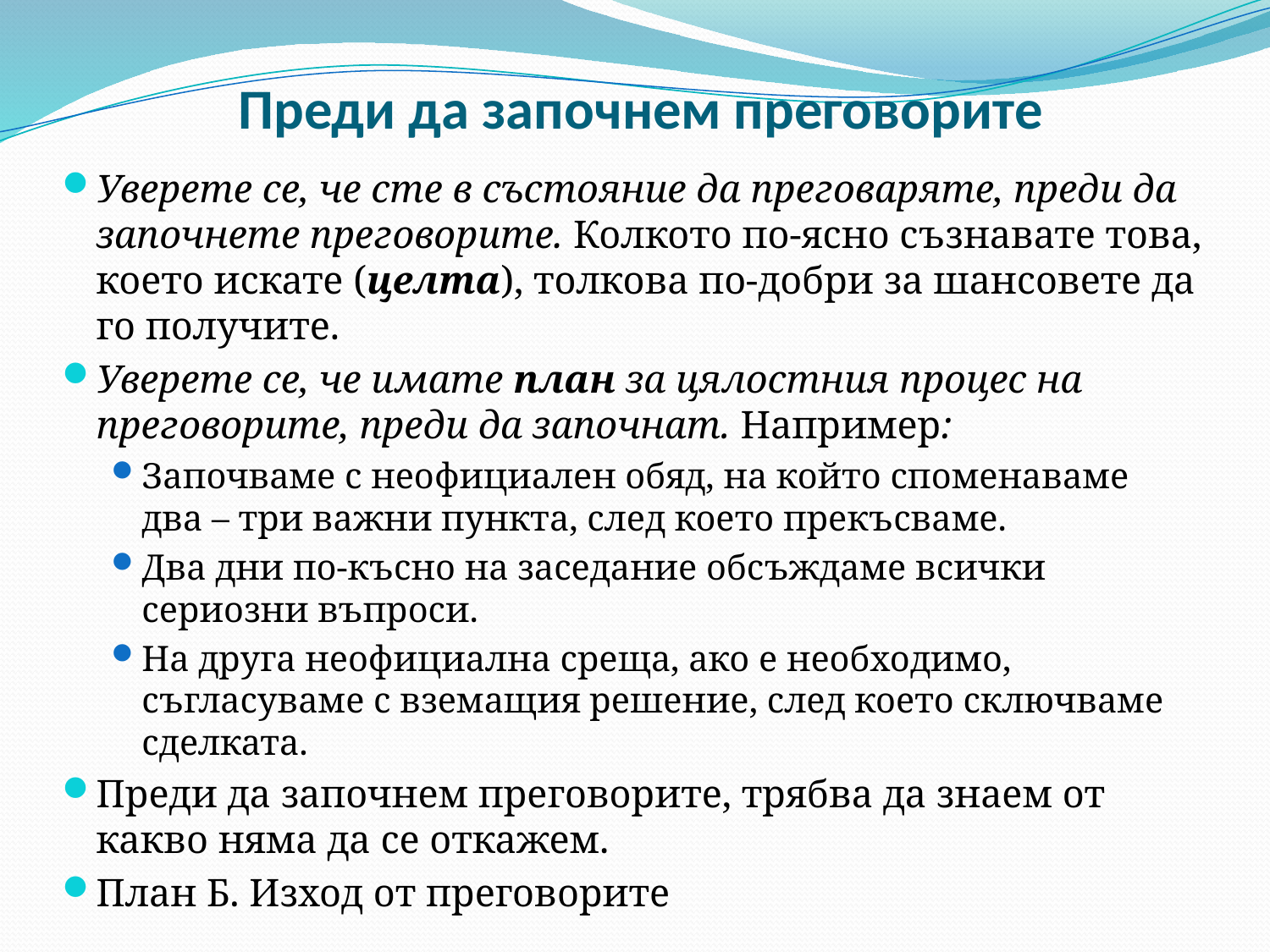

# Преди да започнем преговорите
Уверете се, че сте в състояние да преговаряте, преди да започнете преговорите. Колкото по-ясно съзнавате това, което искате (целта), толкова по-добри за шансовете да го получите.
Уверете се, че имате план за цялостния процес на преговорите, преди да започнат. Например:
Започваме с неофициален обяд, на който споменаваме  два – три важни пункта, след което прекъсваме.
Два дни по-късно на заседание обсъждаме всички сериозни въпроси.
На друга неофициална среща, ако е необходимо, съгласуваме с вземащия решение, след което сключваме сделката.
Преди да започнем преговорите, трябва да знаем от какво няма да се откажем.
План Б. Изход от преговорите